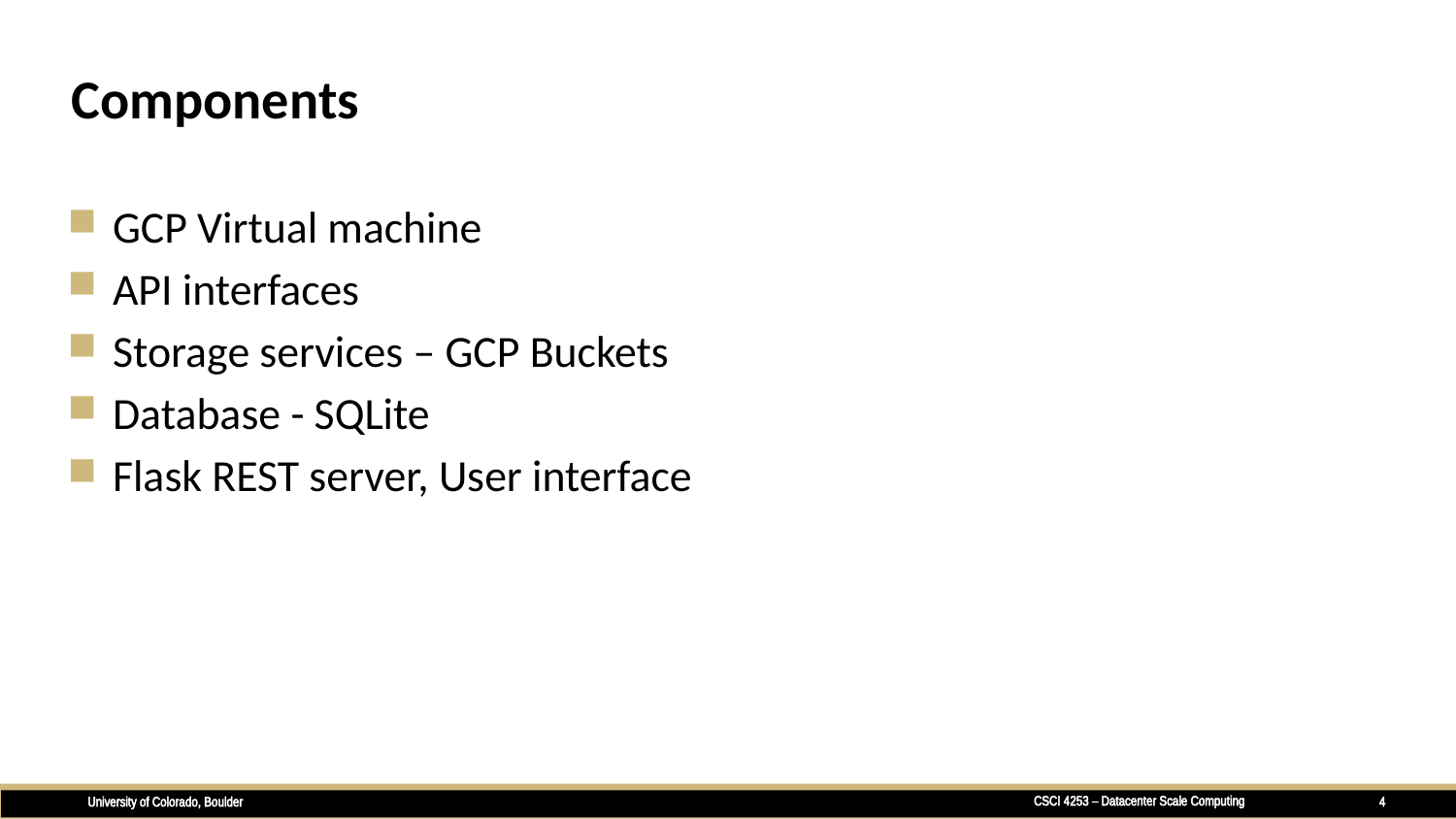

# Components
 GCP Virtual machine
 API interfaces
 Storage services – GCP Buckets
 Database - SQLite
 Flask REST server, User interface